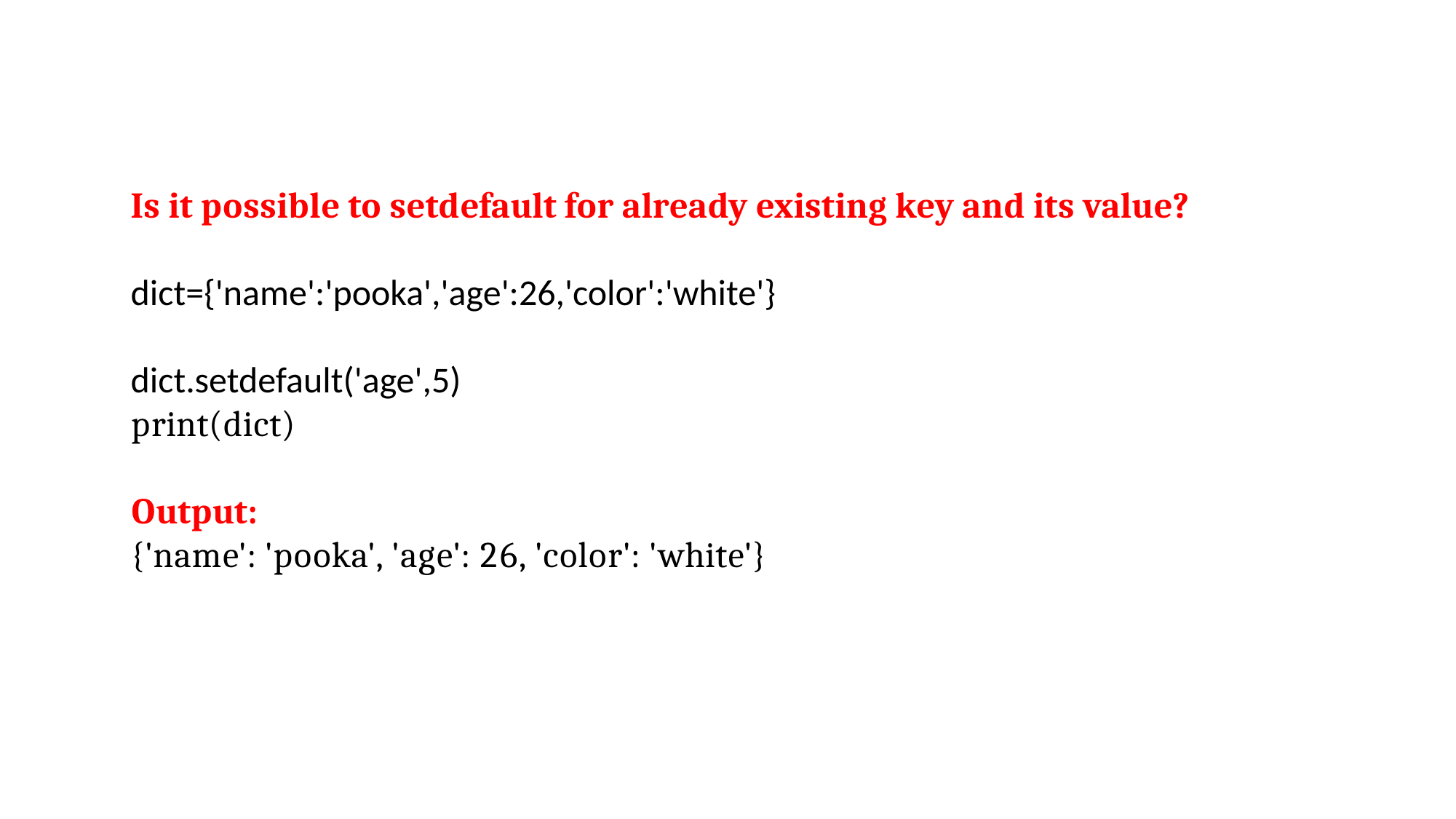

Is it possible to setdefault for already existing key and its value?

dict={'name':'pooka','age':26,'color':'white'}
dict.setdefault('age',5)
print(dict)

Output:
{'name': 'pooka', 'age': 26, 'color': 'white'}